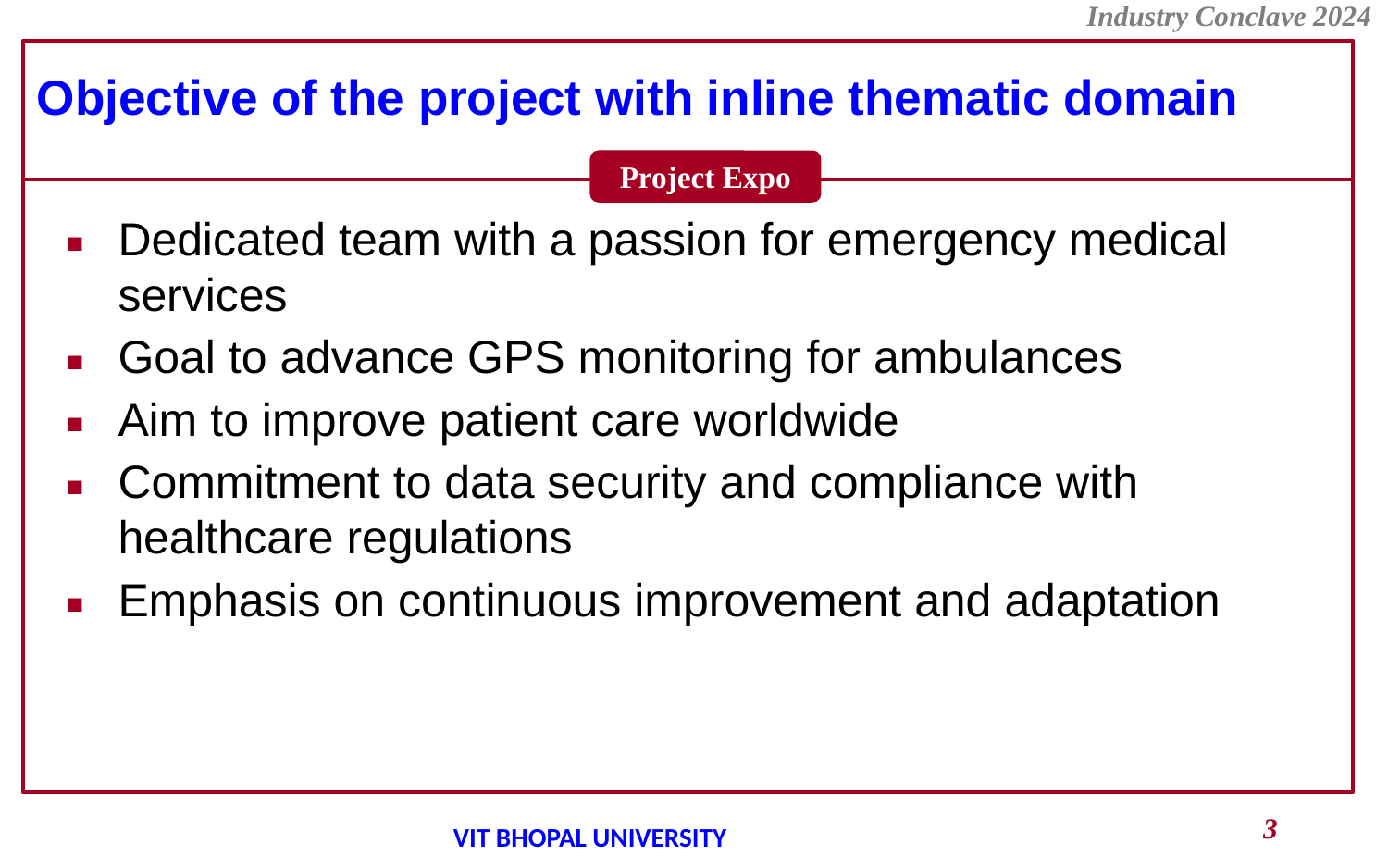

# Objective of the project with inline thematic domain
Dedicated team with a passion for emergency medical services
Goal to advance GPS monitoring for ambulances
Aim to improve patient care worldwide
Commitment to data security and compliance with healthcare regulations
Emphasis on continuous improvement and adaptation

3
VIT BHOPAL UNIVERSITY